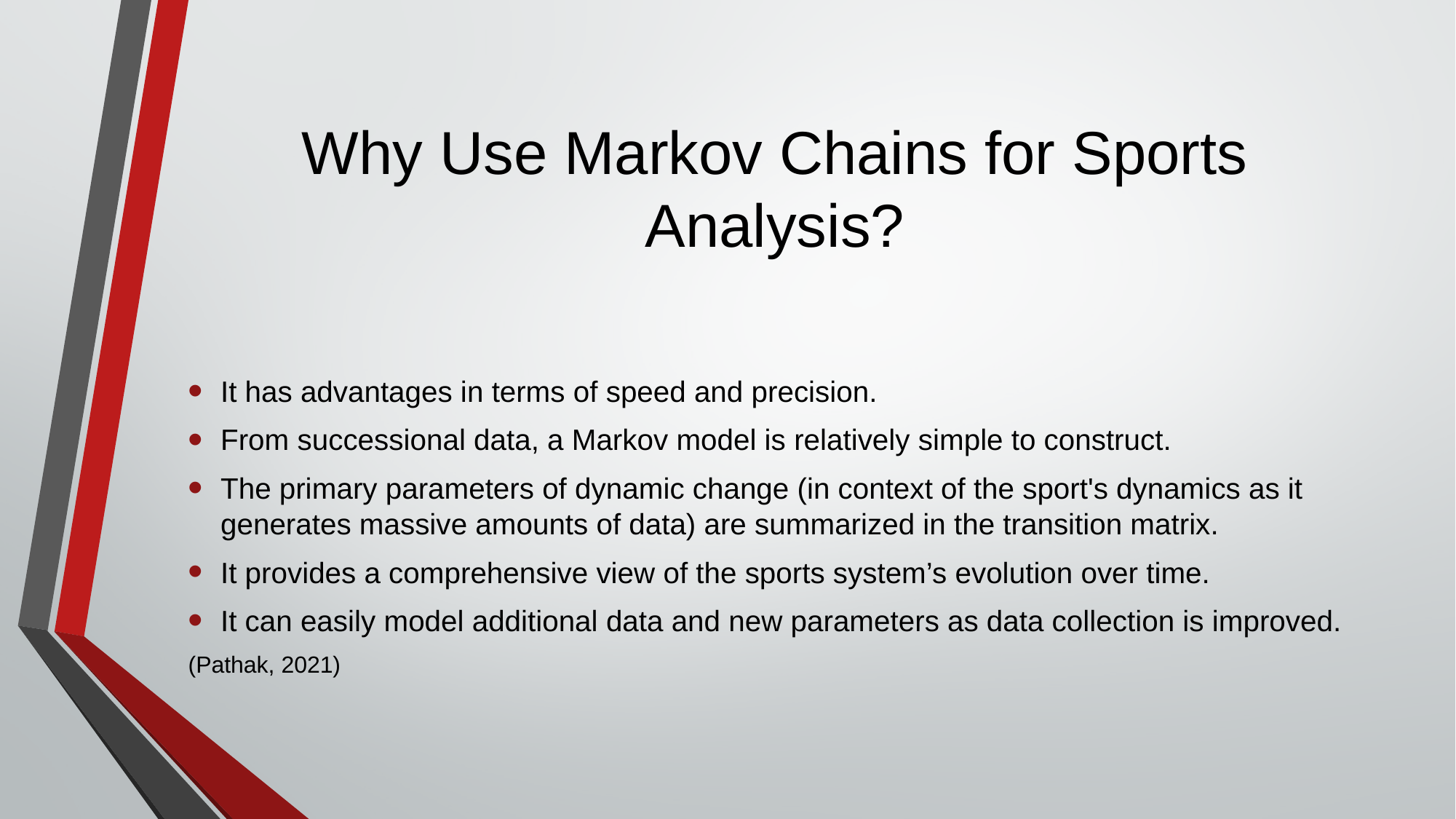

# Why Use Markov Chains for Sports Analysis?

It has advantages in terms of speed and precision.
From successional data, a Markov model is relatively simple to construct.
The primary parameters of dynamic change (in context of the sport's dynamics as it generates massive amounts of data) are summarized in the transition matrix.
It provides a comprehensive view of the sports system’s evolution over time.
It can easily model additional data and new parameters as data collection is improved.
(Pathak, 2021)